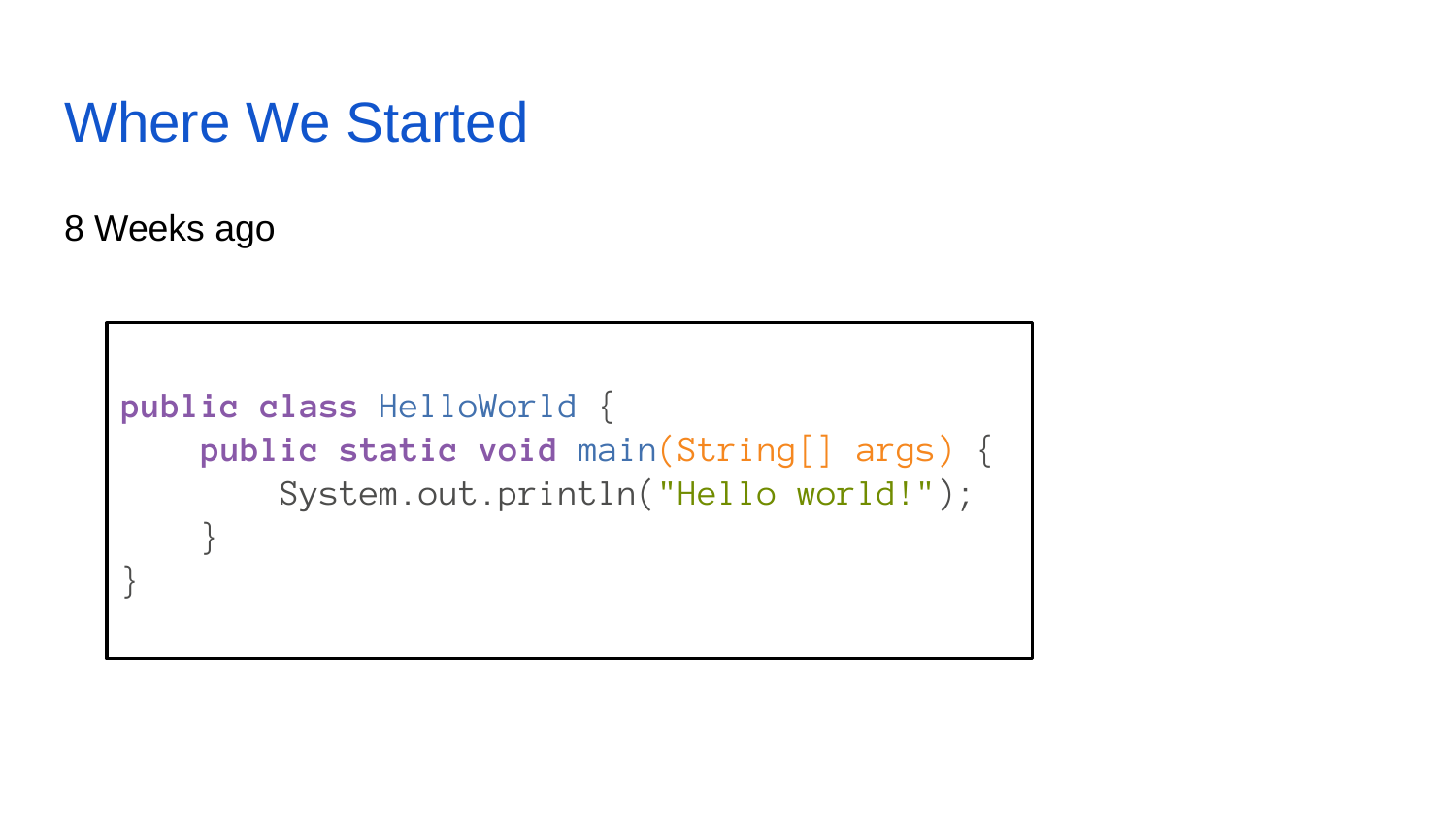

# Where We Started
8 Weeks ago

public class HelloWorld {
    public static void main(String[] args) {
        System.out.println("Hello world!");
    }
}